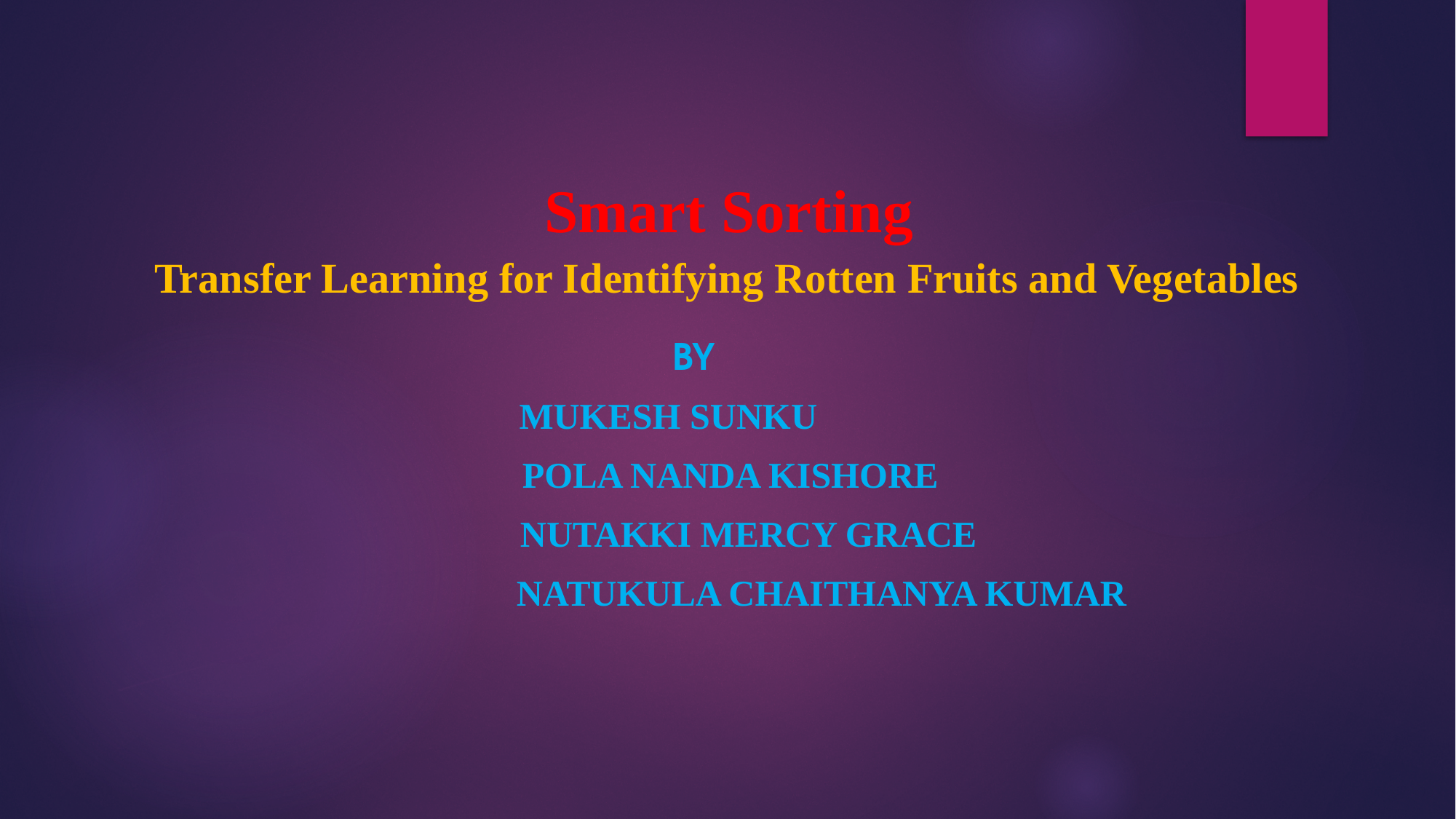

# Smart Sorting Transfer Learning for Identifying Rotten Fruits and Vegetables
                                                 BY
                                     Mukesh Sunku
       pola nanda kishore
           nutakki mercy grace
                           NATUKULA CHAITHANYA KUMAR